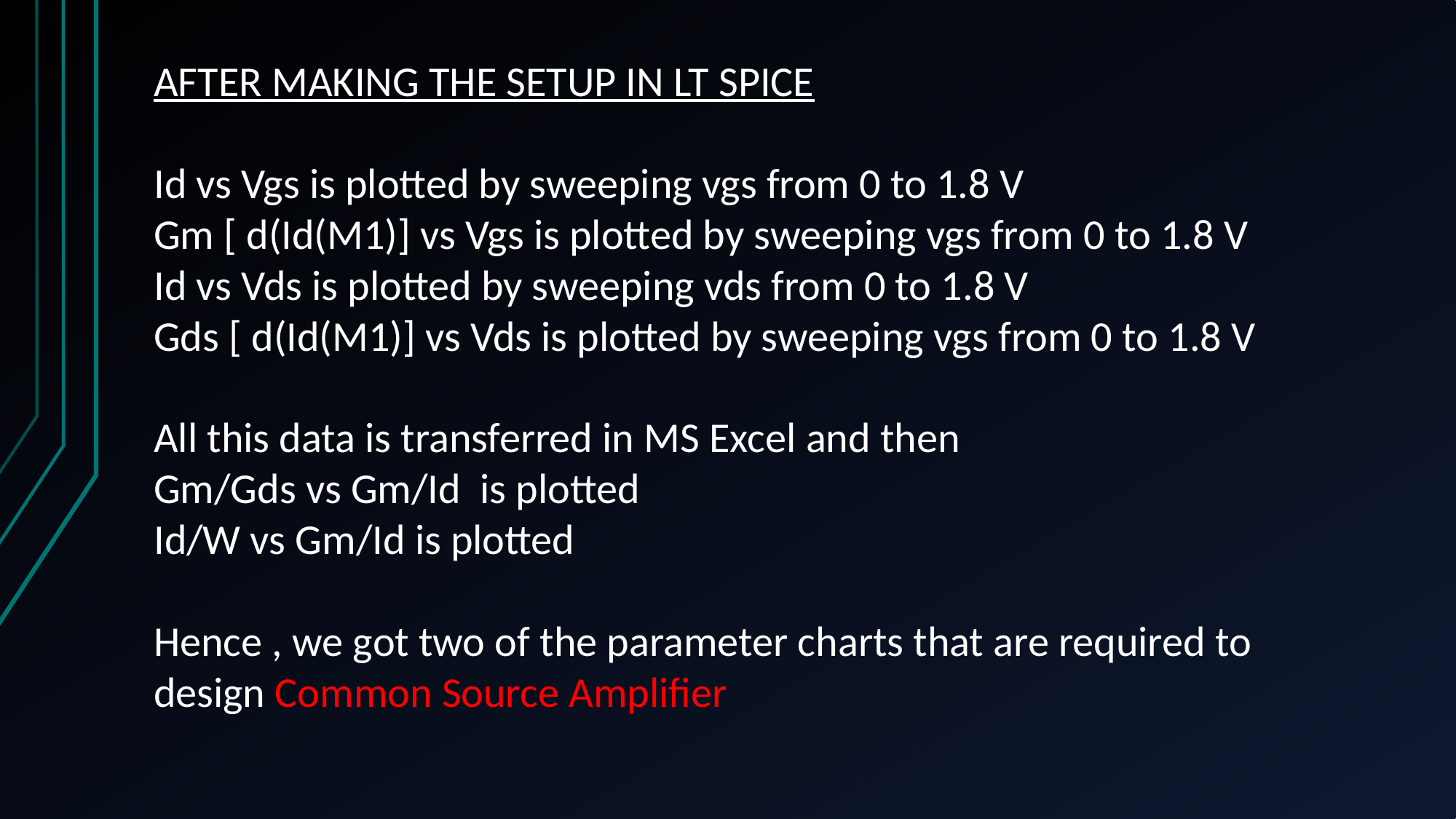

AFTER MAKING THE SETUP IN LT SPICE

Id vs Vgs is plotted by sweeping vgs from 0 to 1.8 V
Gm [ d(Id(M1)] vs Vgs is plotted by sweeping vgs from 0 to 1.8 V
Id vs Vds is plotted by sweeping vds from 0 to 1.8 V
Gds [ d(Id(M1)] vs Vds is plotted by sweeping vgs from 0 to 1.8 V

All this data is transferred in MS Excel and then
Gm/Gds vs Gm/Id  is plotted
Id/W vs Gm/Id is plotted

Hence , we got two of the parameter charts that are required to design Common Source Amplifier